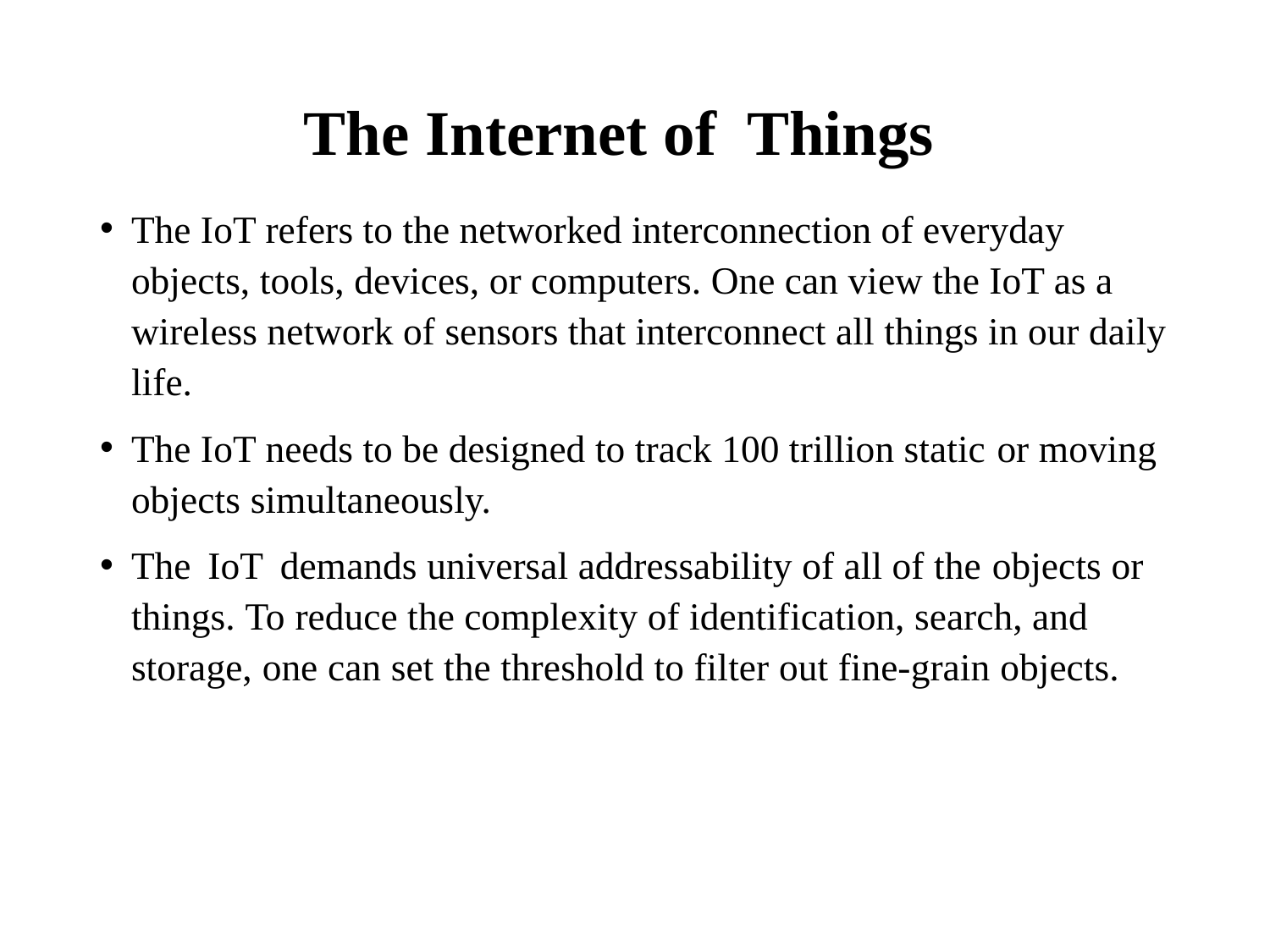

# The Internet of  Things
The IoT refers to the networked interconnection of everyday objects, tools, devices, or computers. One can view the IoT as a wireless network of sensors that interconnect all things in our daily life.
The IoT needs to be designed to track 100 trillion static or moving objects simultaneously.
The IoT demands universal addressability of all of the objects or things. To reduce the complexity of identification, search, and storage, one can set the threshold to filter out fine-grain objects.